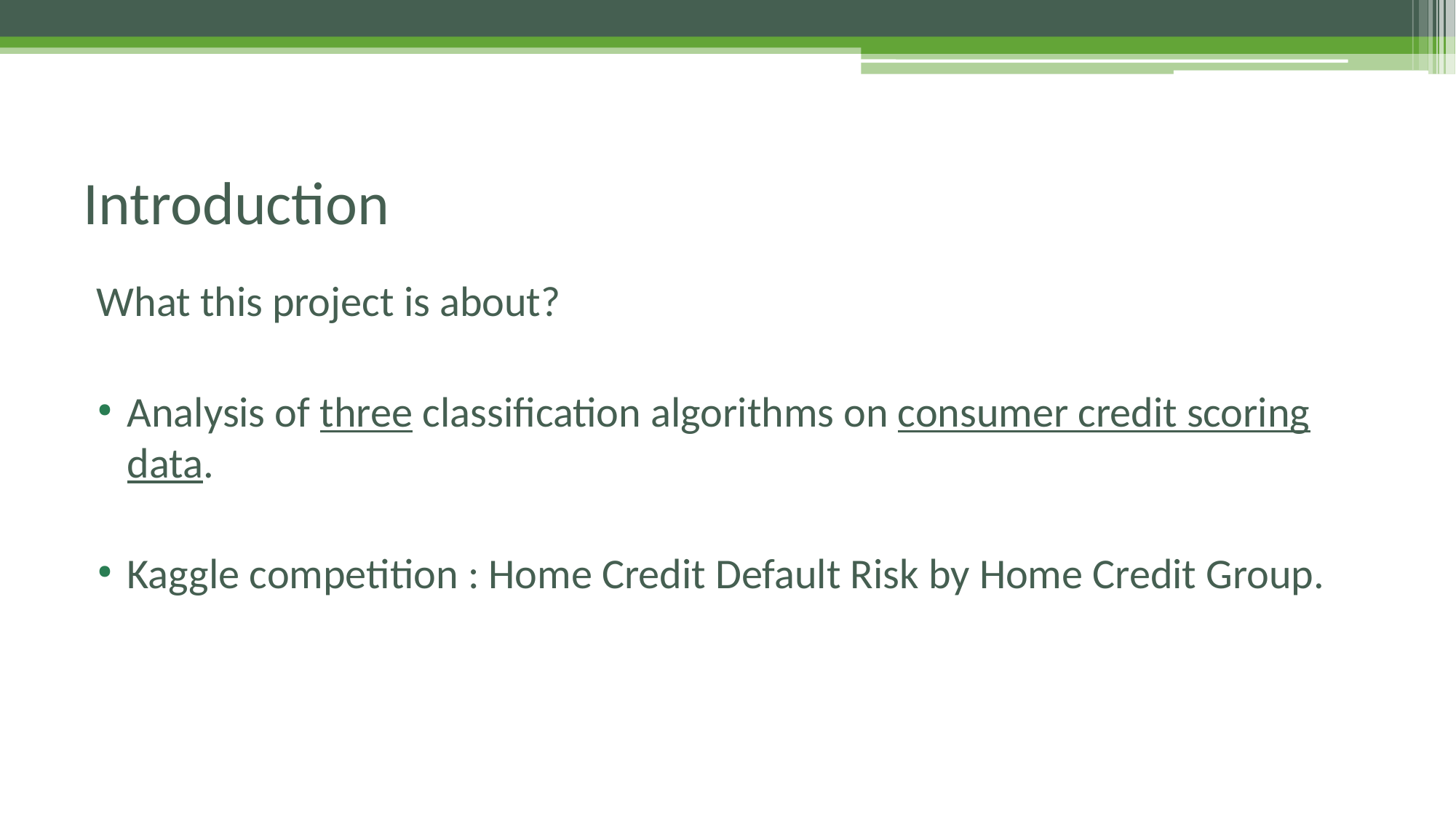

# Introduction
What this project is about?

Analysis of three classification algorithms on consumer credit scoring data.

Kaggle competition : Home Credit Default Risk by Home Credit Group.